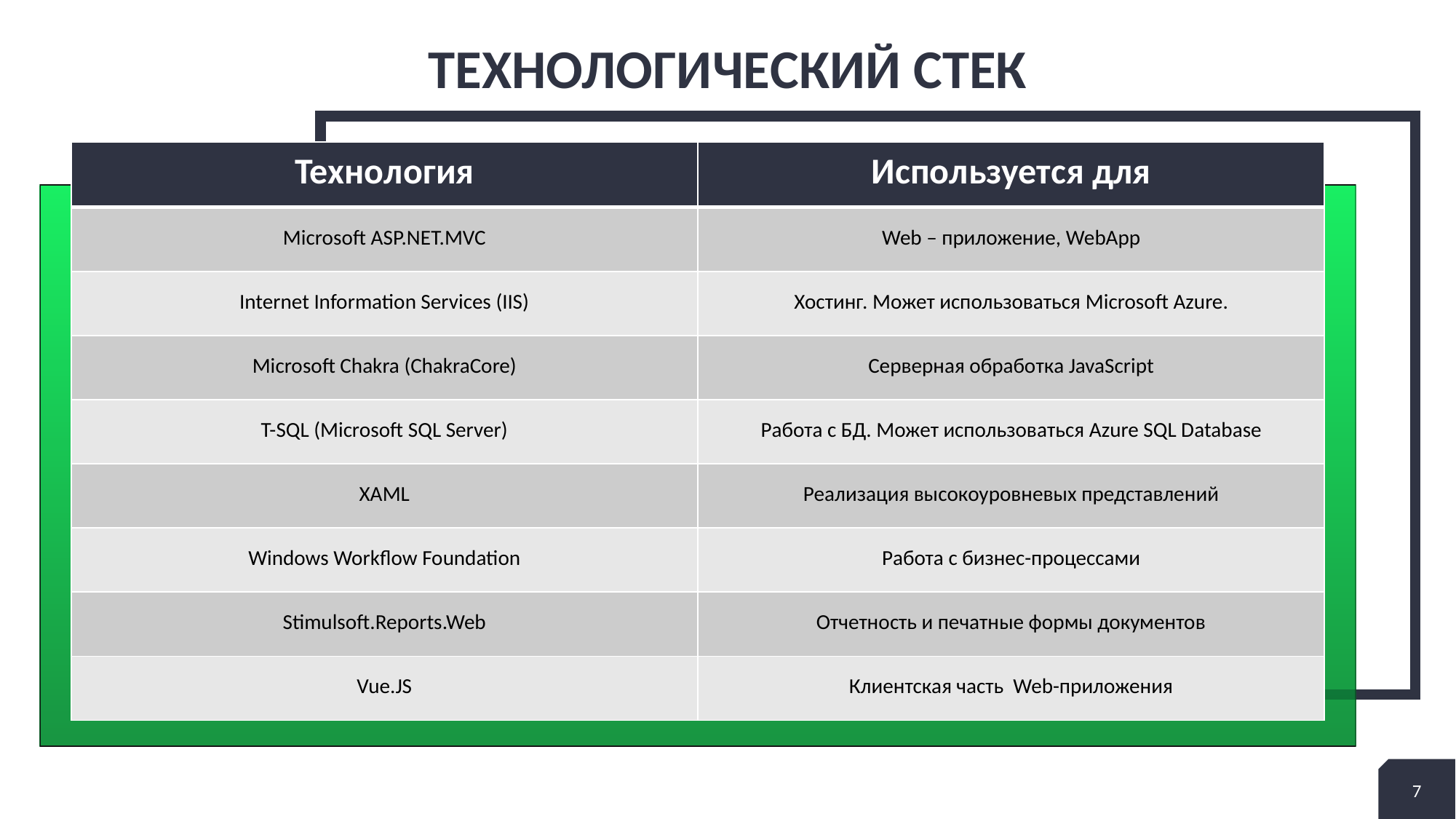

# технологиЧЕСКИЙ СТЕК

| Технология | Используется для |
| --- | --- |
| Microsoft ASP.NET.MVC | Web – приложение, WebApp |
| Internet Information Services (IIS) | Хостинг. Может использоваться Microsoft Azure. |
| Microsoft Chakra (ChakraCore) | Cерверная обработка JavaScript |
| T-SQL (Microsoft SQL Server) | Работа с БД. Может использоваться Azure SQL Database |
| XAML | Реализация высокоуровневых представлений |
| Windows Workflow Foundation | Работа с бизнес-процессами |
| Stimulsoft.Reports.Web | Отчетность и печатные формы документов |
| Vue.JS | Клиентская часть Web-приложения |
2

+

7